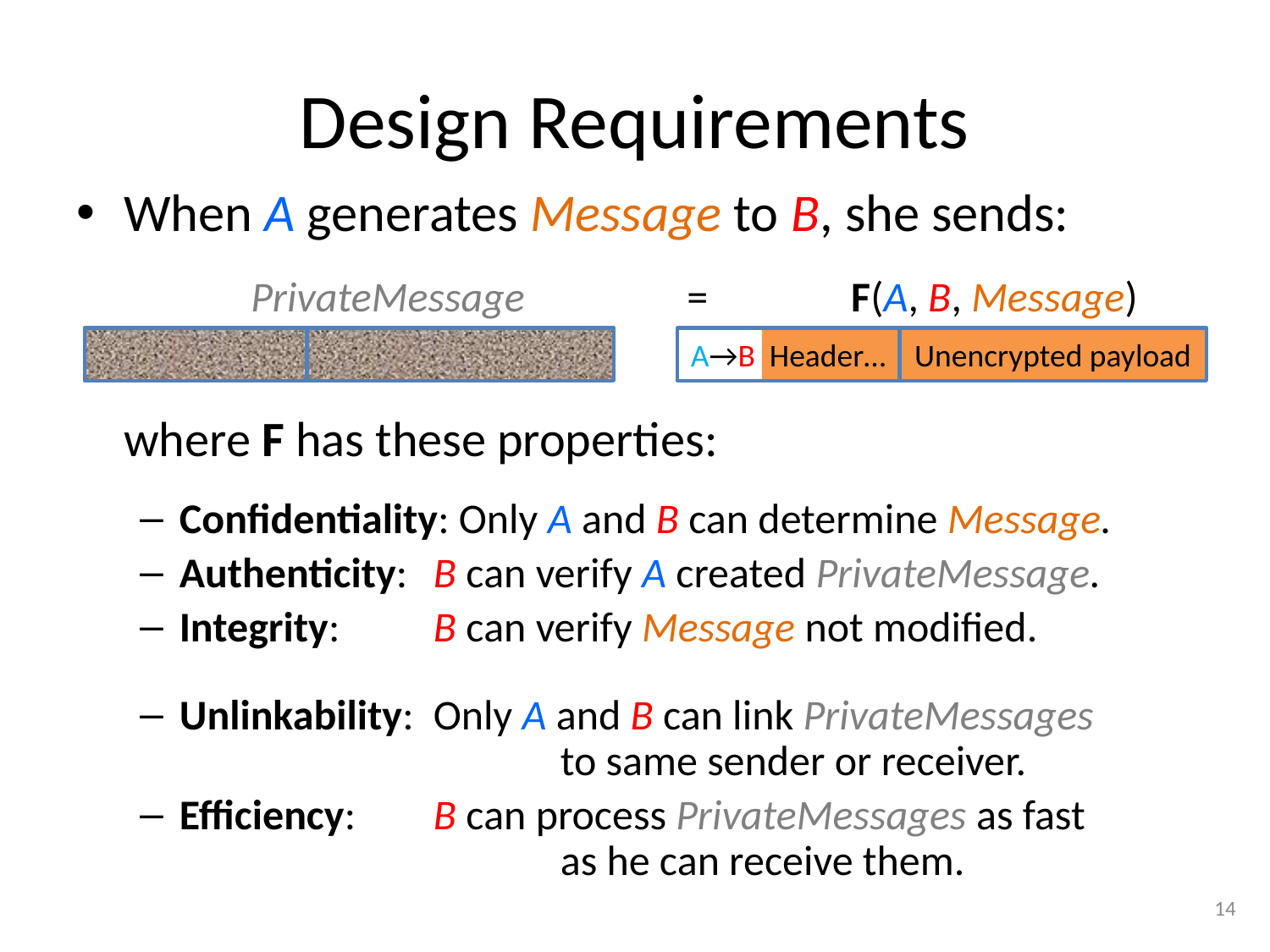

# Design Requirements
When A generates Message to B, she sends:
	PrivateMessage                 =               F(A, B, Message)
where F has these properties:
Confidentiality: Only A and B can determine Message.
Authenticity: 	B can verify A created PrivateMessage.
Integrity: 	B can verify Message not modified.
Unlinkability: 	Only A and B can link PrivateMessages
			to same sender or receiver.
Efficiency:	B can process PrivateMessages as fast
			as he can receive them.

A→B  Header…

Unencrypted payload
14